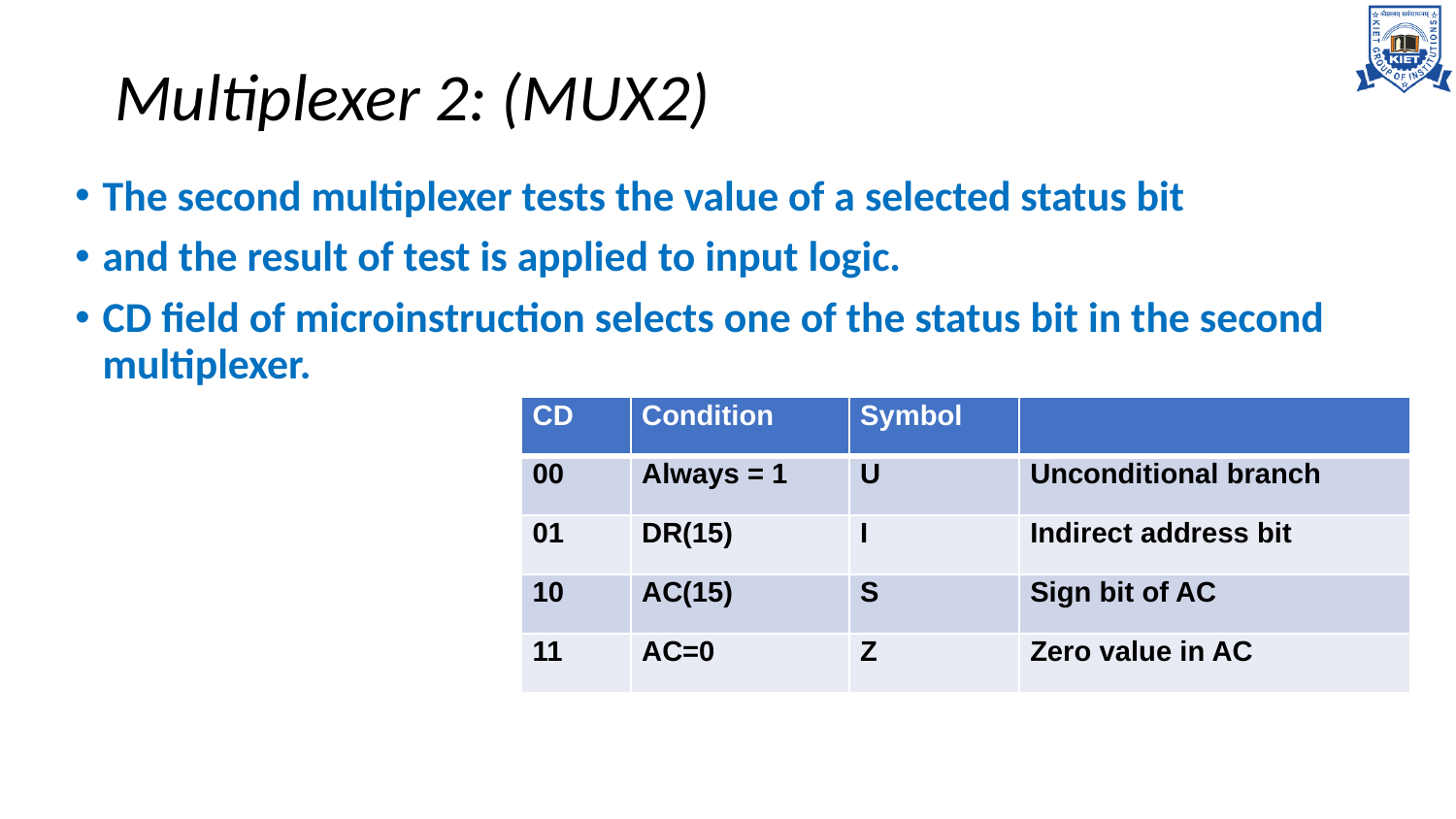

# Multiplexer 2: (MUX2)
The second multiplexer tests the value of a selected status bit
and the result of test is applied to input logic.
CD field of microinstruction selects one of the status bit in the second multiplexer.

| CD | Condition | Symbol |  |
| --- | --- | --- | --- |
| 00 | Always = 1 | U | Unconditional branch |
| 01 | DR(15) | I | Indirect address bit |
| 10 | AC(15) | S | Sign bit of AC |
| 11 | AC=0 | Z | Zero value in AC |